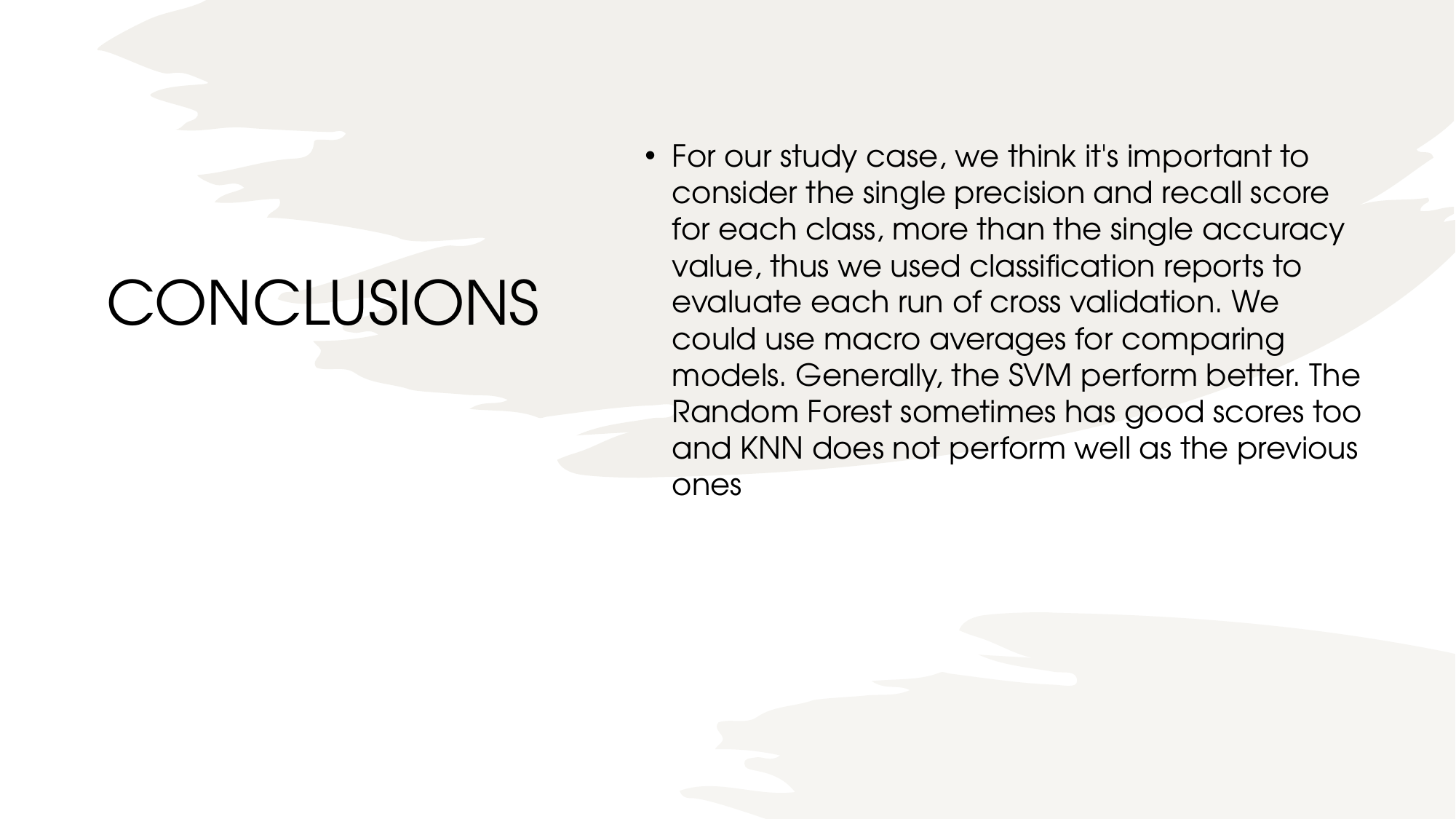

For our study case, we think it's important to consider the single precision and recall score for each class, more than the single accuracy value, thus we used classification reports to evaluate each run of cross validation. We could use macro averages for comparing models. Generally, the SVM perform better. The Random Forest sometimes has good scores too and KNN does not perform well as the previous ones
# CONCLUSIONS